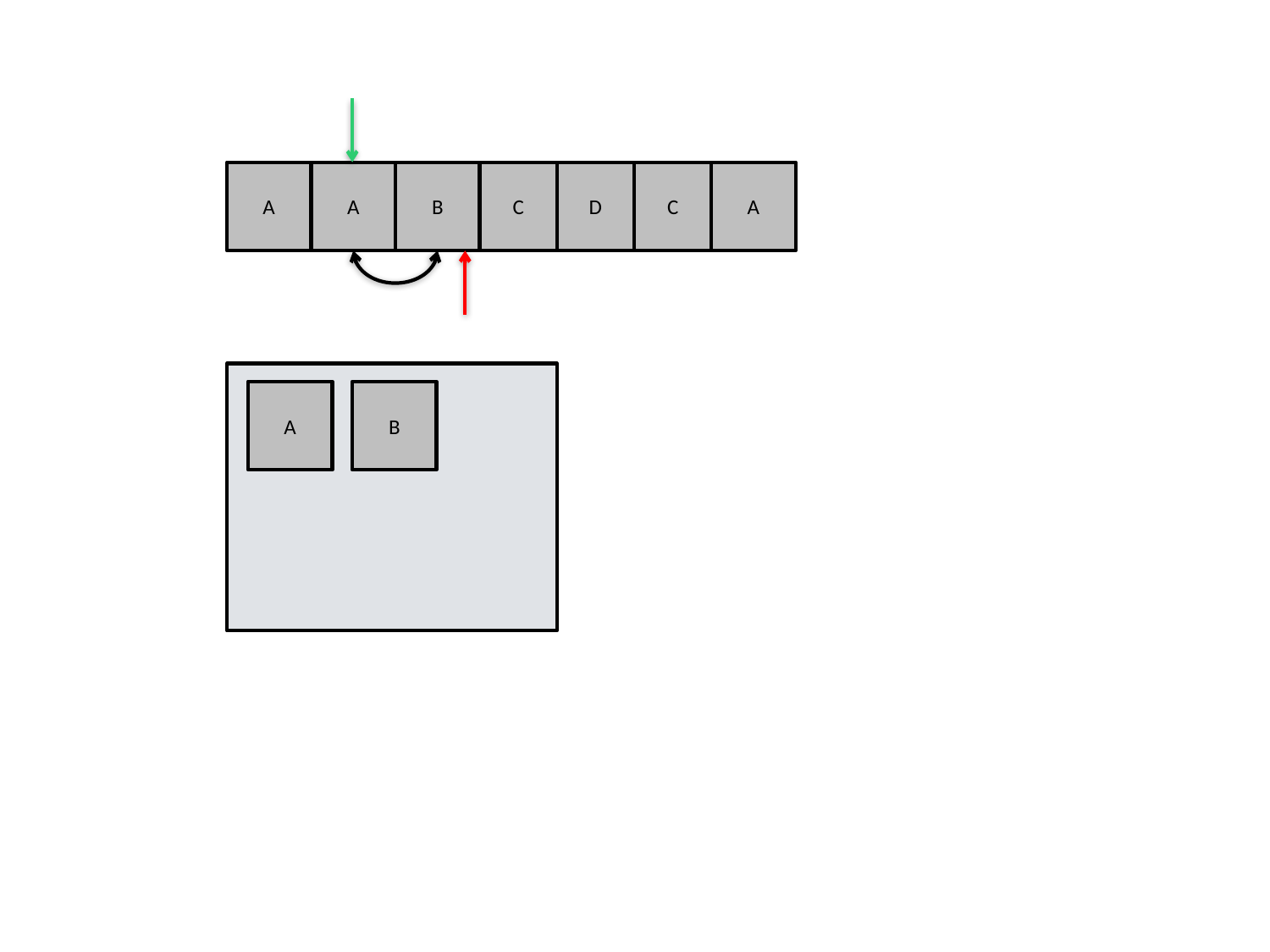

A
A
B
C
D
C

A
A
B